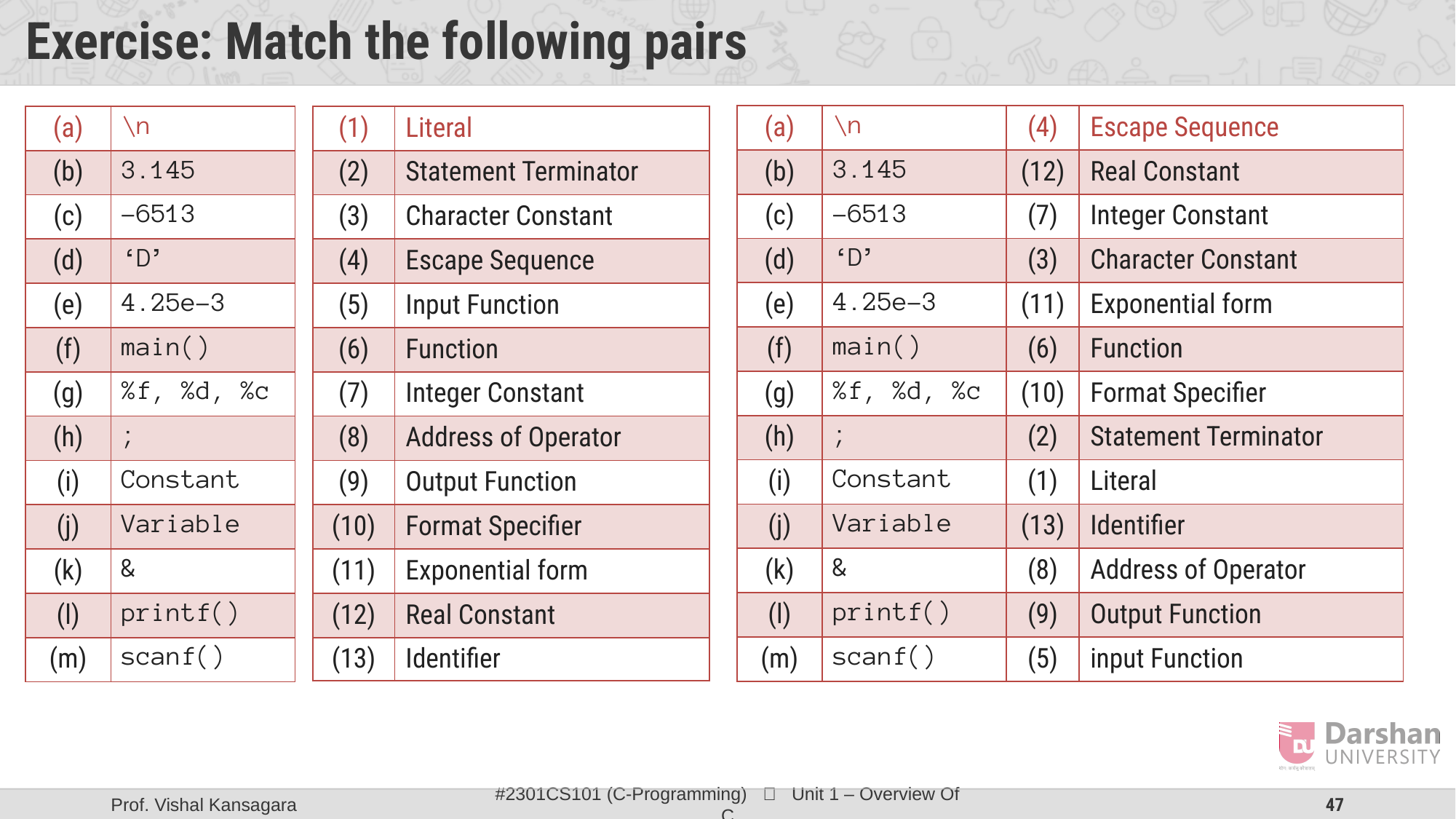

# Exercise: Match the following pairs
| (a) | \n |
| --- | --- |
| (b) | 3.145 |
| (c) | -6513 |
| (d) | ‘D’ |
| (e) | 4.25e-3 |
| (f) | main() |
| (g) | %f, %d, %c |
| (h) | ; |
| (i) | Constant |
| (j) | Variable |
| (k) | & |
| (l) | printf() |
| (m) | scanf() |
| (4) | Escape Sequence |
| --- | --- |
| (12) | Real Constant |
| (7) | Integer Constant |
| (3) | Character Constant |
| (11) | Exponential form |
| (6) | Function |
| (10) | Format Specifier |
| (2) | Statement Terminator |
| (1) | Literal |
| (13) | Identifier |
| (8) | Address of Operator |
| (9) | Output Function |
| (5) | input Function |
| (a) | \n |
| --- | --- |
| (b) | 3.145 |
| (c) | -6513 |
| (d) | ‘D’ |
| (e) | 4.25e-3 |
| (f) | main() |
| (g) | %f, %d, %c |
| (h) | ; |
| (i) | Constant |
| (j) | Variable |
| (k) | & |
| (l) | printf() |
| (m) | scanf() |
| (1) | Literal |
| --- | --- |
| (2) | Statement Terminator |
| (3) | Character Constant |
| (4) | Escape Sequence |
| (5) | Input Function |
| (6) | Function |
| (7) | Integer Constant |
| (8) | Address of Operator |
| (9) | Output Function |
| (10) | Format Specifier |
| (11) | Exponential form |
| (12) | Real Constant |
| (13) | Identifier |